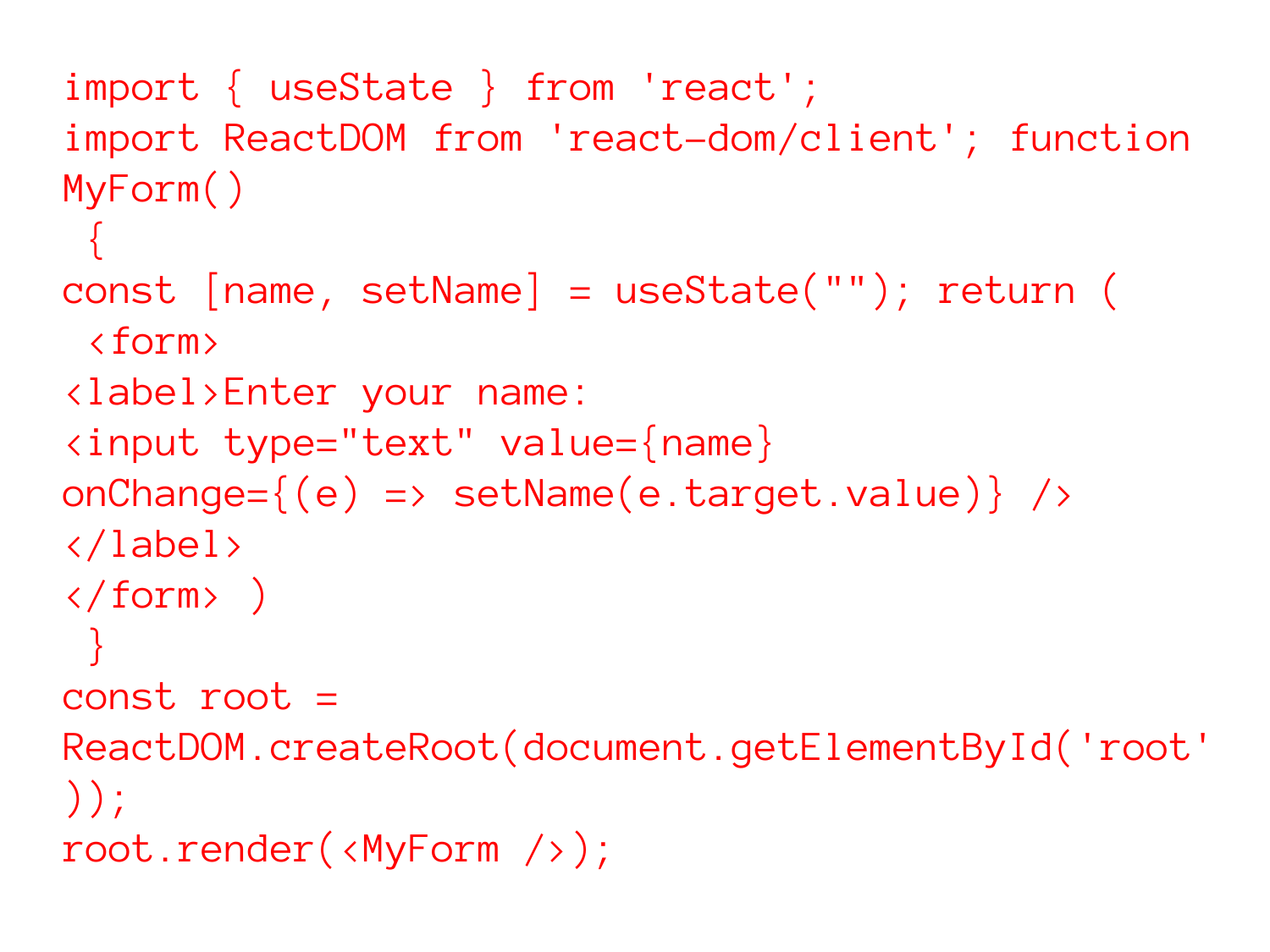

import { useState } from 'react';
import ReactDOM from 'react-dom/client'; function MyForm()
 {
const [name, setName] = useState(""); return (
 <form>
<label>Enter your name:
<input type="text" value={name}
onChange={(e) => setName(e.target.value)} /> </label>
</form> )
 }
const root = ReactDOM.createRoot(document.getElementById('root'));
root.render(<MyForm />);